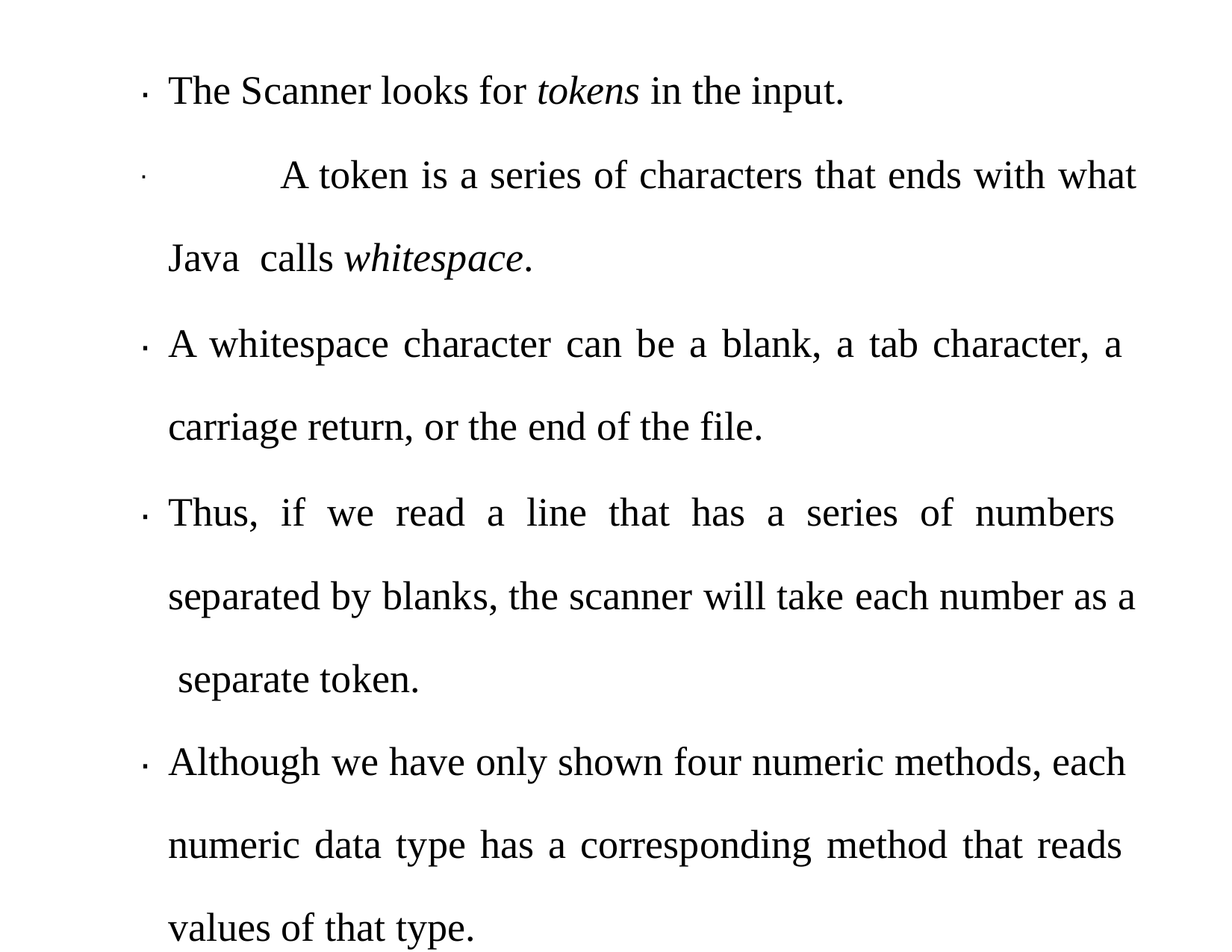

The Scanner looks for tokens in the input.
	A token is a series of characters that ends with what Java  calls whitespace.
A whitespace character can be a blank, a tab character, a  carriage return, or the end of the file.
Thus, if we read a line that has a series of numbers  separated by blanks, the scanner will take each number as a  separate token.
Although we have only shown four numeric methods, each  numeric data type has a corresponding method that reads  values of that type.